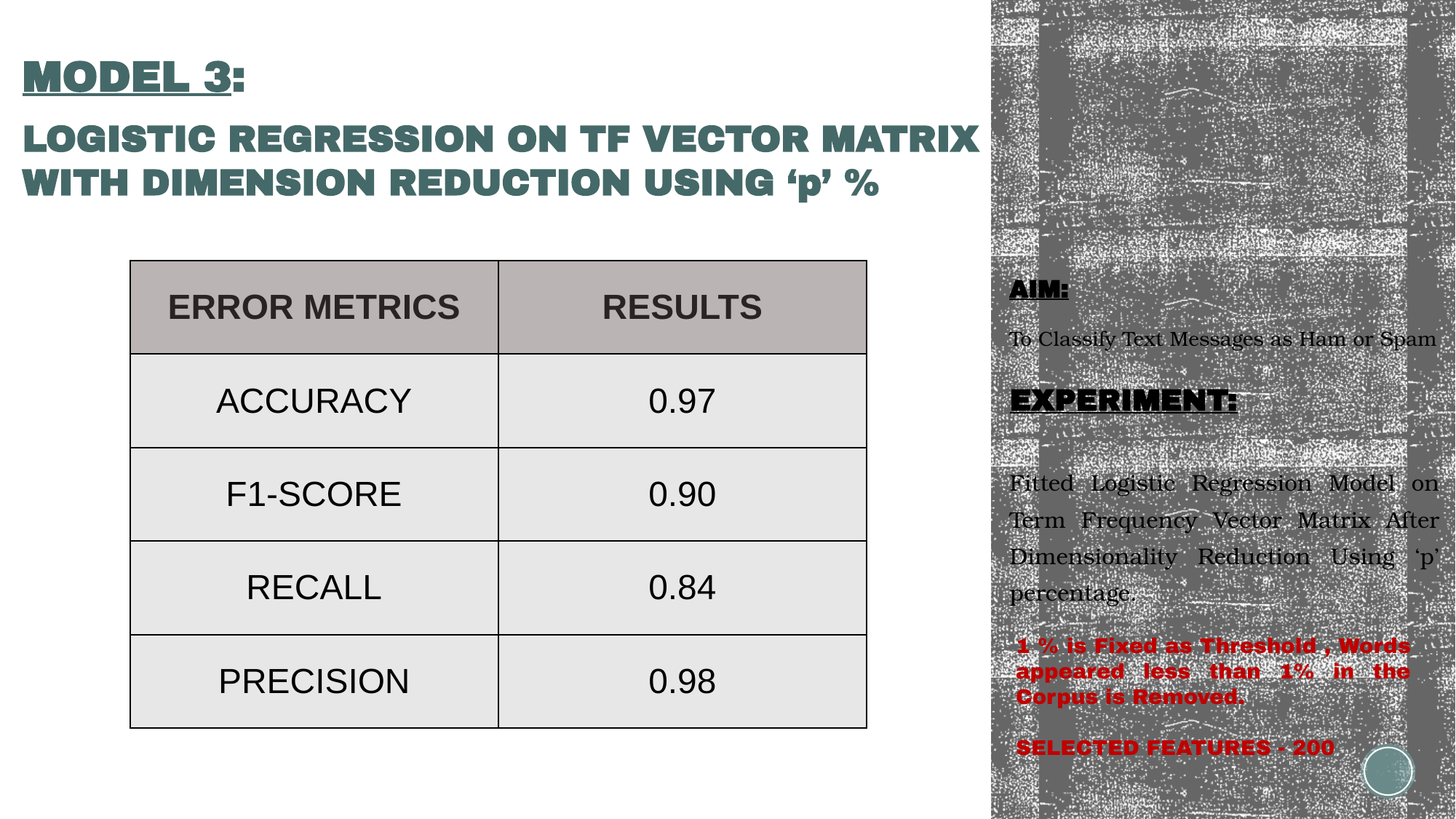

MODEL 3:
LOGISTIC REGRESSION ON TF VECTOR MATRIX WITH DIMENSION REDUCTION USING ‘p’ %
# AIM: To Classify Text Messages as Ham or Spam
| ERROR METRICS | RESULTS |
| --- | --- |
| ACCURACY | 0.97 |
| F1-SCORE | 0.90 |
| RECALL | 0.84 |
| PRECISION | 0.98 |
EXPERIMENT:
Fitted Logistic Regression Model on Term Frequency Vector Matrix After Dimensionality Reduction Using ‘p’ percentage.
1 % is Fixed as Threshold , Words appeared less than 1% in the Corpus is Removed.

SELECTED FEATURES - 200